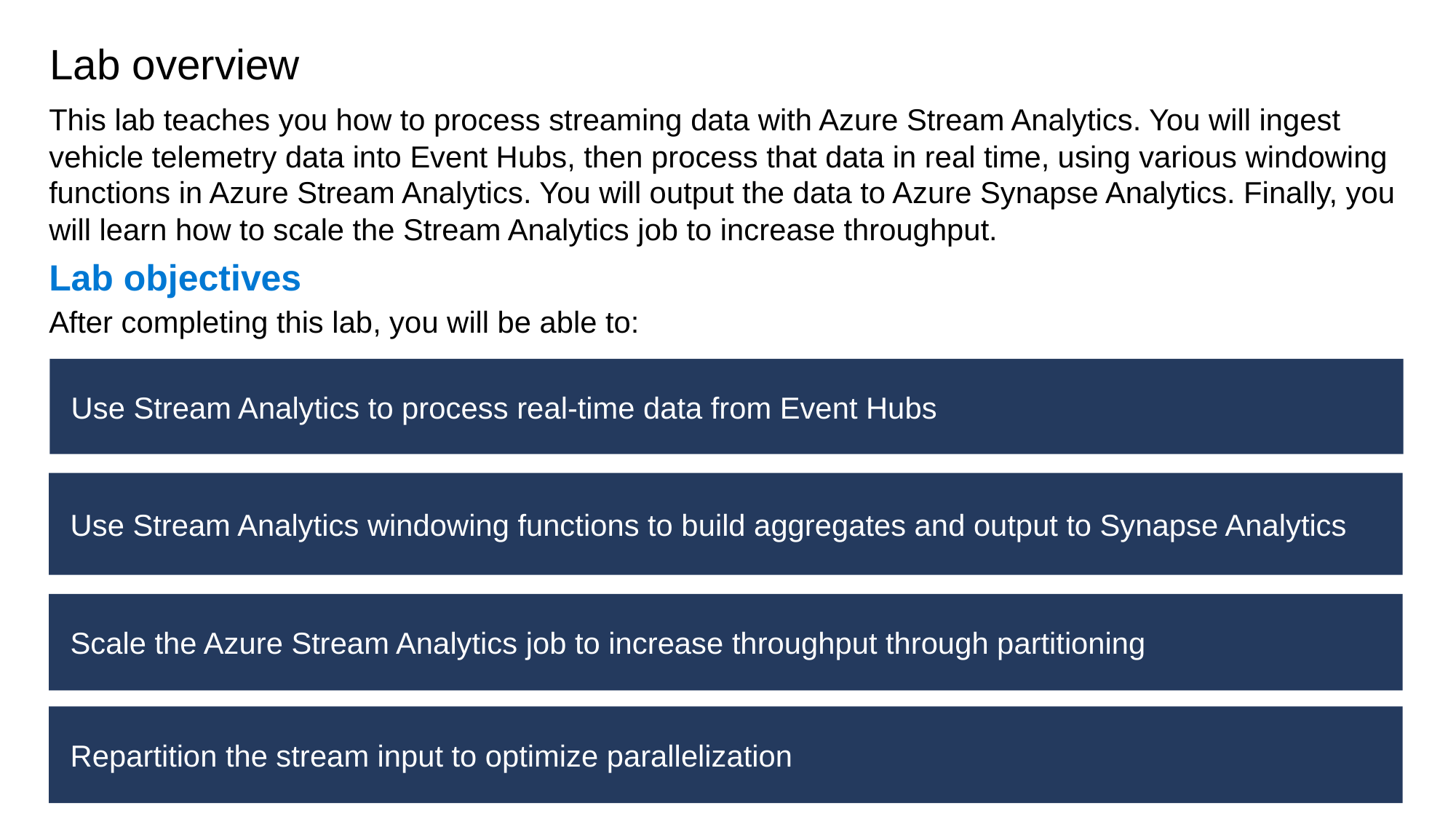

# Lab overview
This lab teaches you how to process streaming data with Azure Stream Analytics. You will ingest vehicle telemetry data into Event Hubs, then process that data in real time, using various windowing functions in Azure Stream Analytics. You will output the data to Azure Synapse Analytics. Finally, you will learn how to scale the Stream Analytics job to increase throughput.
Lab objectives
After completing this lab, you will be able to:
Use Stream Analytics to process real-time data from Event Hubs
Use Stream Analytics windowing functions to build aggregates and output to Synapse Analytics
Scale the Azure Stream Analytics job to increase throughput through partitioning
Repartition the stream input to optimize parallelization